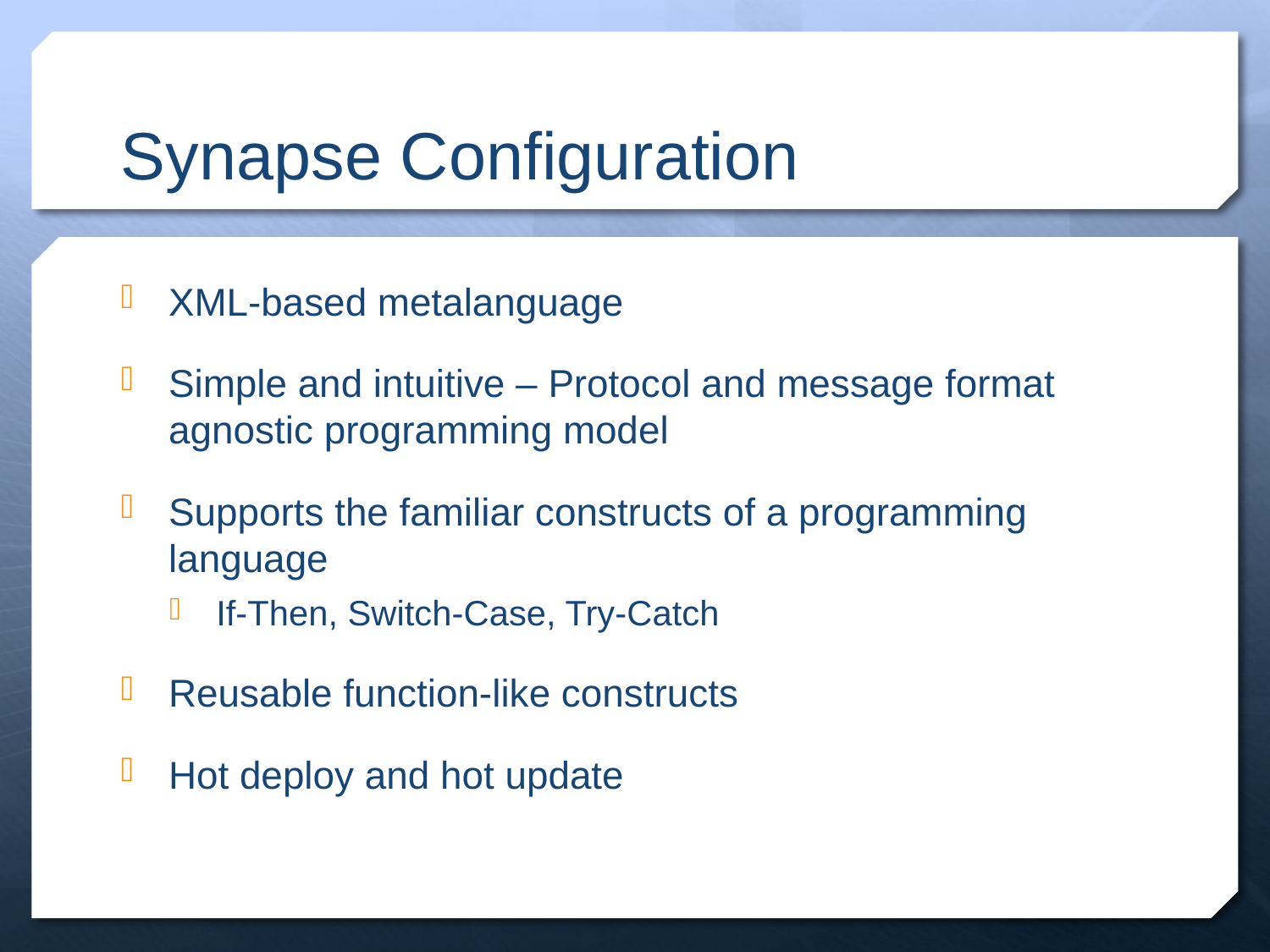

# Synapse Configuration
XML-based metalanguage
Simple and intuitive – Protocol and message format agnostic programming model
Supports the familiar constructs of a programming language
If-Then, Switch-Case, Try-Catch
Reusable function-like constructs
Hot deploy and hot update